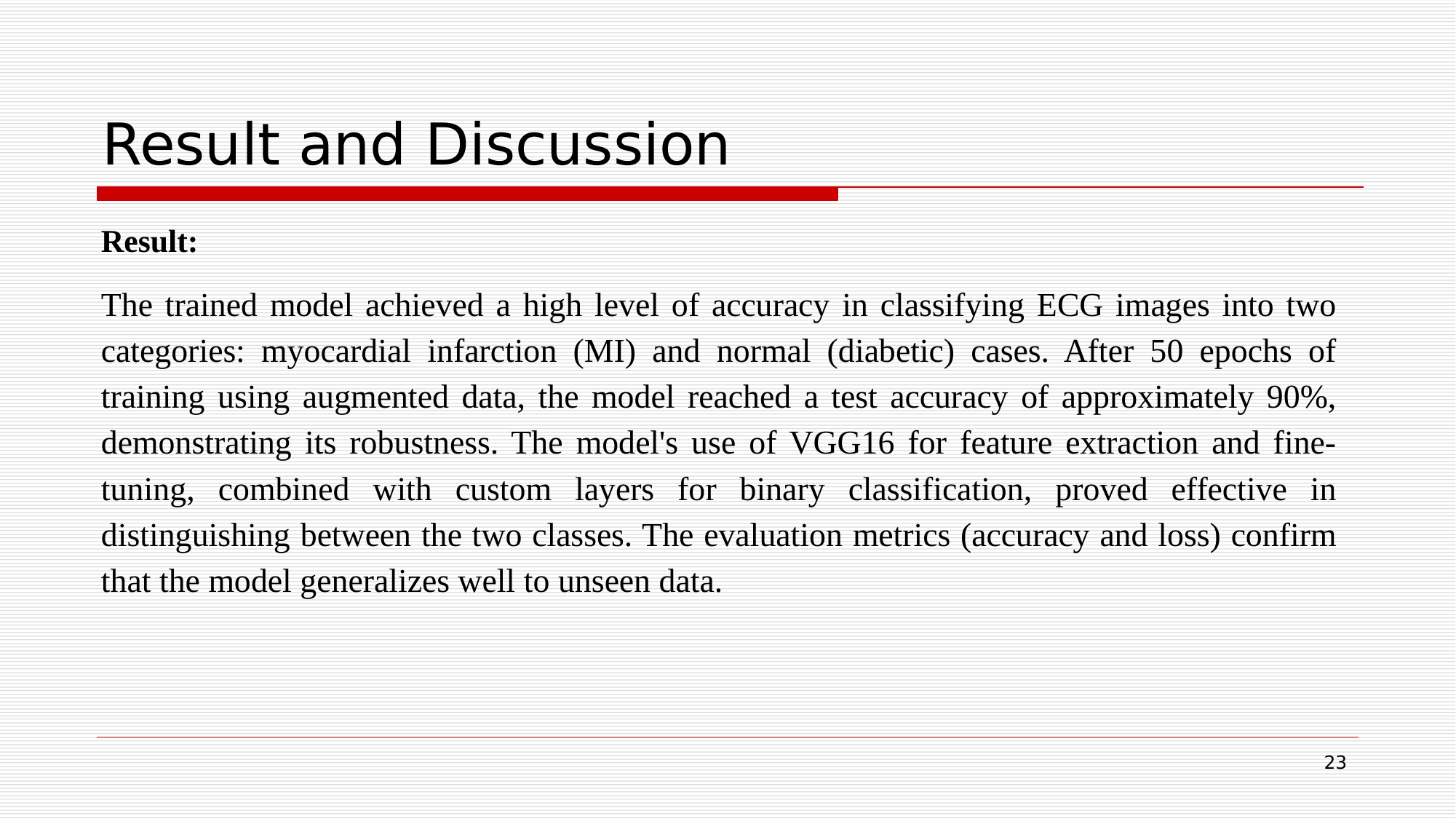

# Result and Discussion
Result:
The trained model achieved a high level of accuracy in classifying ECG images into two categories: myocardial infarction (MI) and normal (diabetic) cases. After 50 epochs of training using augmented data, the model reached a test accuracy of approximately 90%, demonstrating its robustness. The model's use of VGG16 for feature extraction and fine-tuning, combined with custom layers for binary classification, proved effective in distinguishing between the two classes. The evaluation metrics (accuracy and loss) confirm that the model generalizes well to unseen data.

23